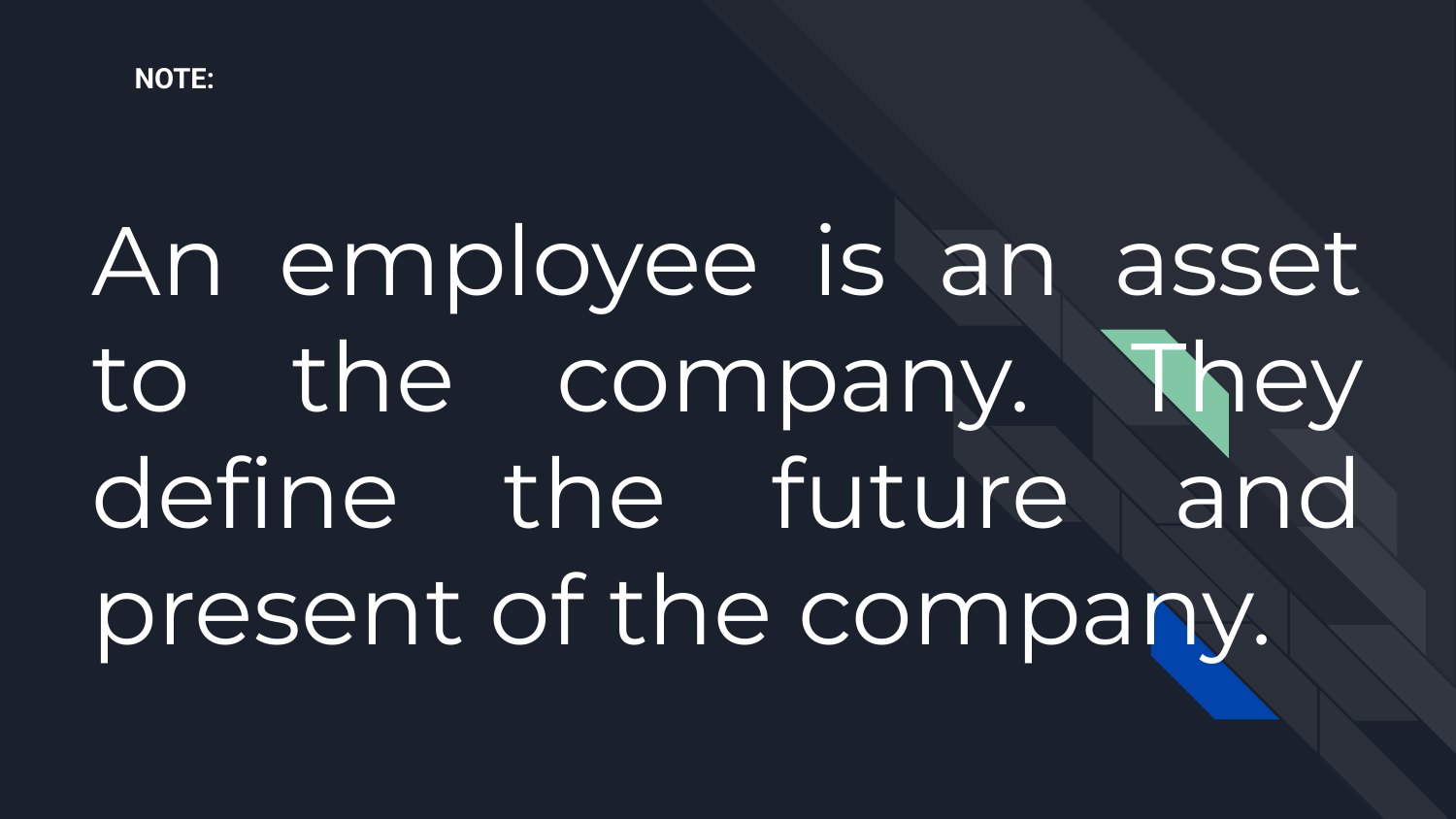

NOTE:
# An employee is an asset to the company. They define the future and present of the company.